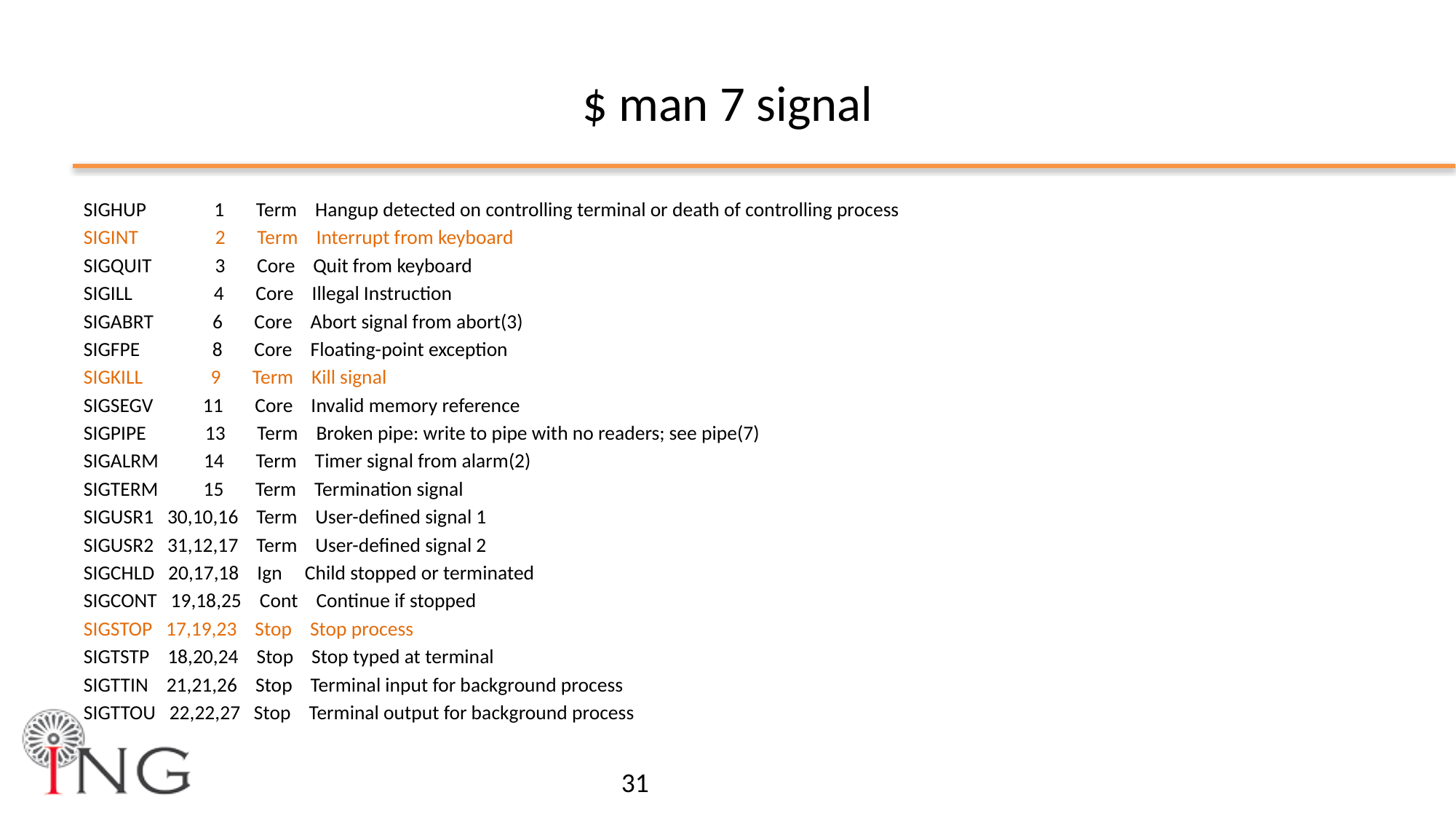

# $ man 7 signal
SIGHUP               1       Term    Hangup detected on controlling terminal or death of controlling process
SIGINT                 2       Term    Interrupt from keyboard
SIGQUIT              3       Core    Quit from keyboard
SIGILL                  4       Core    Illegal Instruction
SIGABRT             6       Core    Abort signal from abort(3)
SIGFPE                8       Core    Floating-point exception
SIGKILL               9       Term    Kill signal
SIGSEGV           11       Core    Invalid memory reference
SIGPIPE             13       Term    Broken pipe: write to pipe with no readers; see pipe(7)
SIGALRM          14       Term    Timer signal from alarm(2)
SIGTERM          15       Term    Termination signal
SIGUSR1   30,10,16    Term    User-defined signal 1
SIGUSR2   31,12,17    Term    User-defined signal 2
SIGCHLD   20,17,18    Ign     Child stopped or terminated
SIGCONT   19,18,25    Cont    Continue if stopped
SIGSTOP   17,19,23    Stop    Stop process
SIGTSTP    18,20,24    Stop    Stop typed at terminal
SIGTTIN    21,21,26    Stop    Terminal input for background process
SIGTTOU   22,22,27   Stop    Terminal output for background process
31